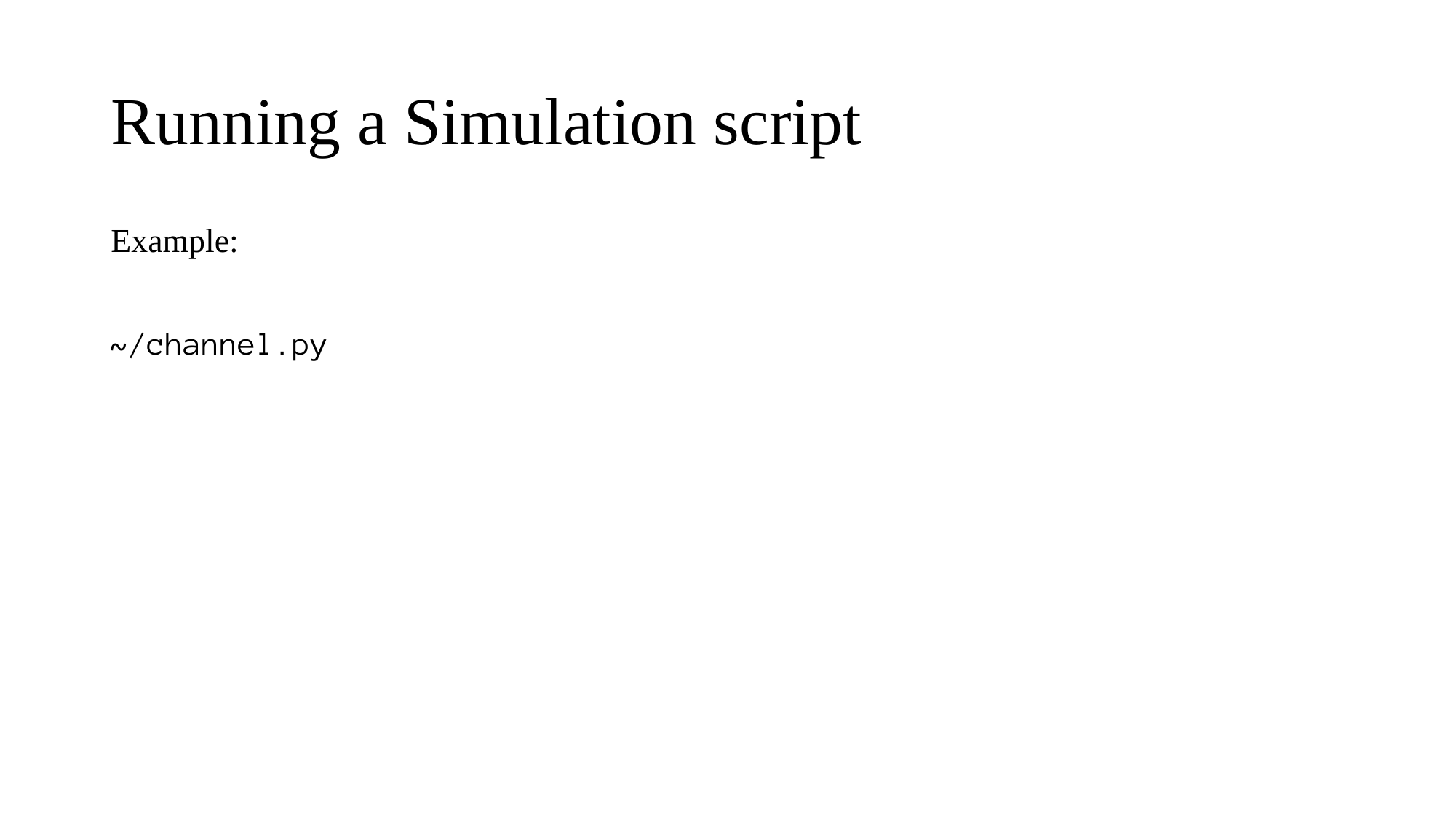

# Running a Simulation script
Example:

~/channel.py